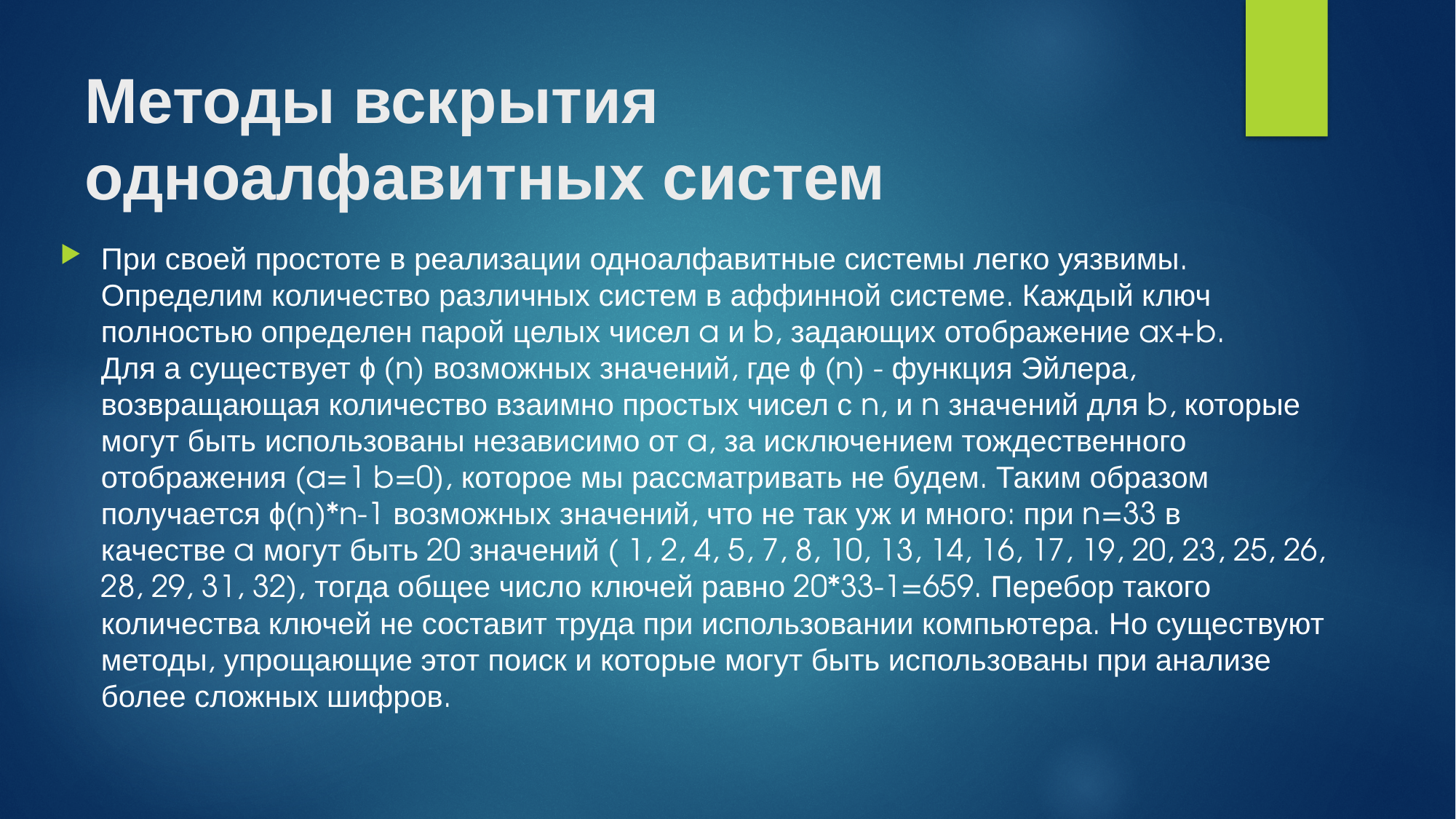

# Методы вскрытия одноалфавитных систем
При своей простоте в реализации одноалфавитные системы легко уязвимы. Определим количество различных систем в аффинной системе. Каждый ключ полностью определен парой целых чисел a и b, задающих отображение ax+b. Для а существует ɸ (n) возможных значений, где ɸ (n) - функция Эйлера, возвращающая количество взаимно простых чисел с n, и n значений для b, которые могут быть использованы независимо от a, за исключением тождественного отображения (a=1 b=0), которое мы рассматривать не будем. Таким образом получается ɸ(n)*n-1 возможных значений, что не так уж и много: при n=33 в качестве a могут быть 20 значений ( 1, 2, 4, 5, 7, 8, 10, 13, 14, 16, 17, 19, 20, 23, 25, 26, 28, 29, 31, 32), тогда общее число ключей равно 20*33-1=659. Перебор такого количества ключей не составит труда при использовании компьютера. Но существуют методы, упрощающие этот поиск и которые могут быть использованы при анализе более сложных шифров.